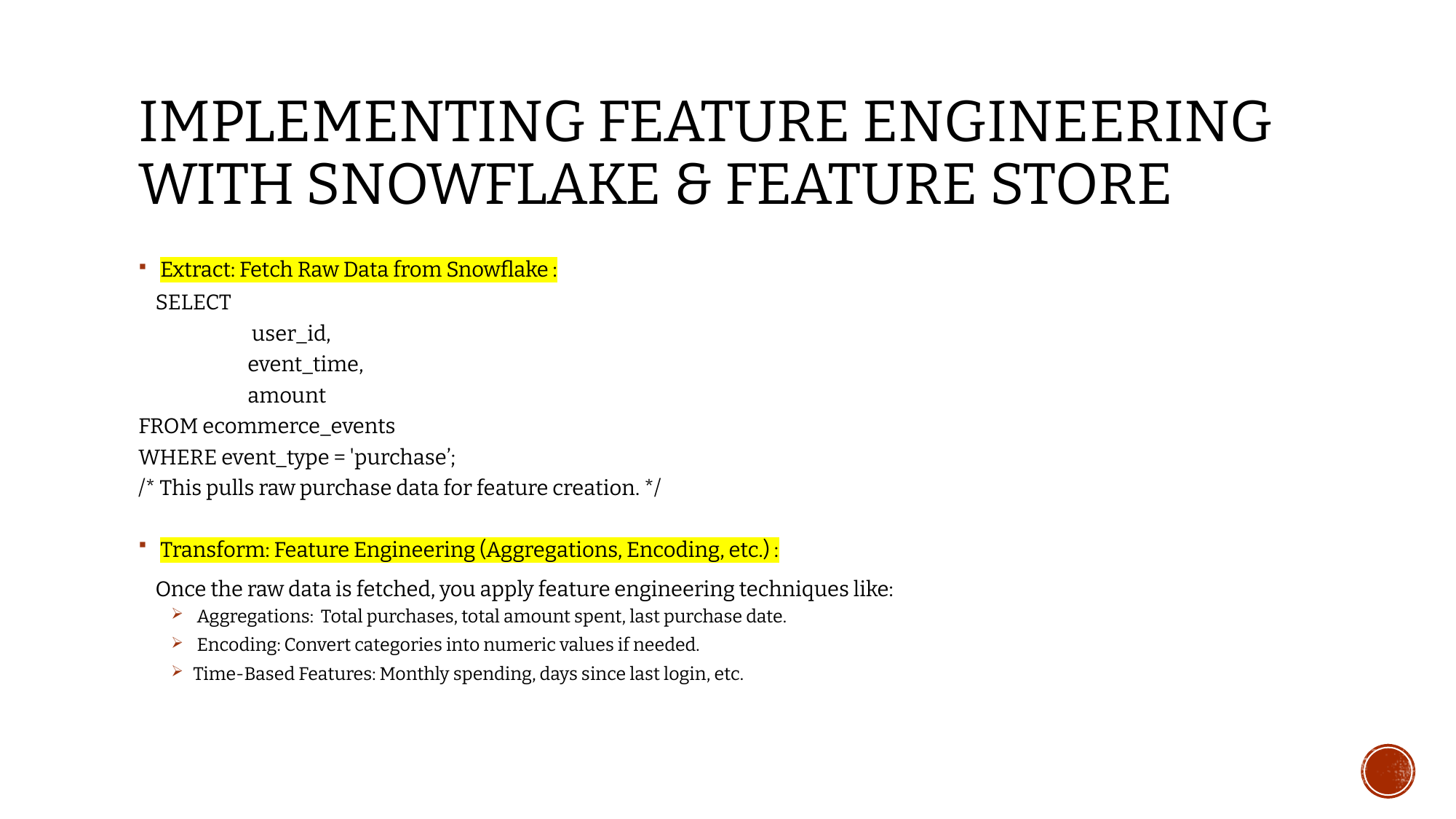

# Implementing Feature Engineering with Snowflake & Feature Store
Extract: Fetch Raw Data from Snowflake :
    SELECT
   	 user_id,
    	event_time,
    	amount
FROM ecommerce_events
WHERE event_type = 'purchase’;
/* This pulls raw purchase data for feature creation. */

Transform: Feature Engineering (Aggregations, Encoding, etc.) :
    Once the raw data is fetched, you apply feature engineering techniques like:
 Aggregations:  Total purchases, total amount spent, last purchase date.
 Encoding: Convert categories into numeric values if needed.
Time-Based Features: Monthly spending, days since last login, etc.

Monthly spending, days since last login, etc.